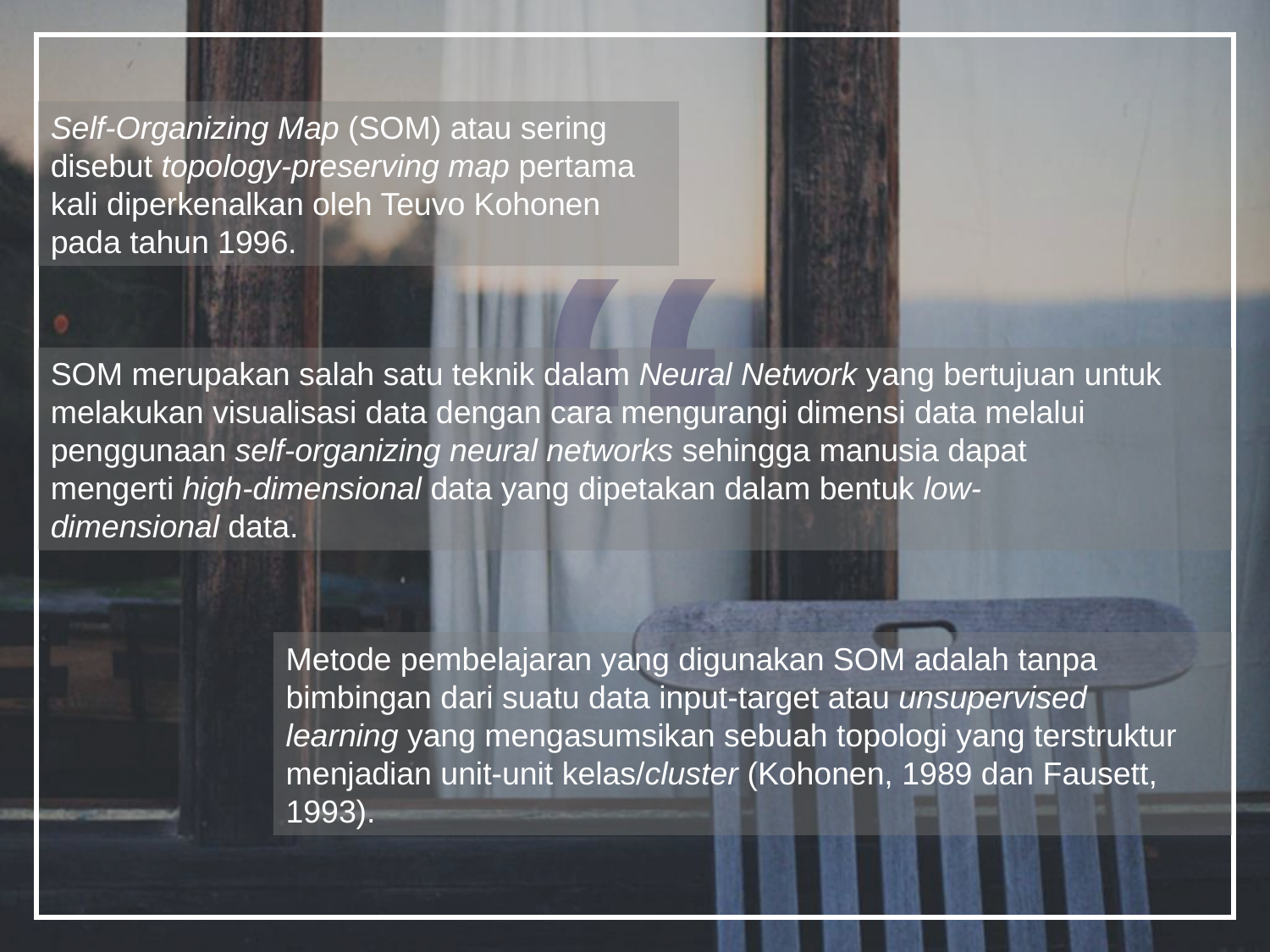

Self-Organizing Map (SOM) atau sering disebut topology-preserving map pertama kali diperkenalkan oleh Teuvo Kohonen pada tahun 1996.

SOM merupakan salah satu teknik dalam Neural Network yang bertujuan untuk melakukan visualisasi data dengan cara mengurangi dimensi data melalui penggunaan self-organizing neural networks sehingga manusia dapat mengerti high-dimensional data yang dipetakan dalam bentuk low-dimensional data.
Metode pembelajaran yang digunakan SOM adalah tanpa bimbingan dari suatu data input-target atau unsupervised learning yang mengasumsikan sebuah topologi yang terstruktur menjadian unit-unit kelas/cluster (Kohonen, 1989 dan Fausett, 1993).